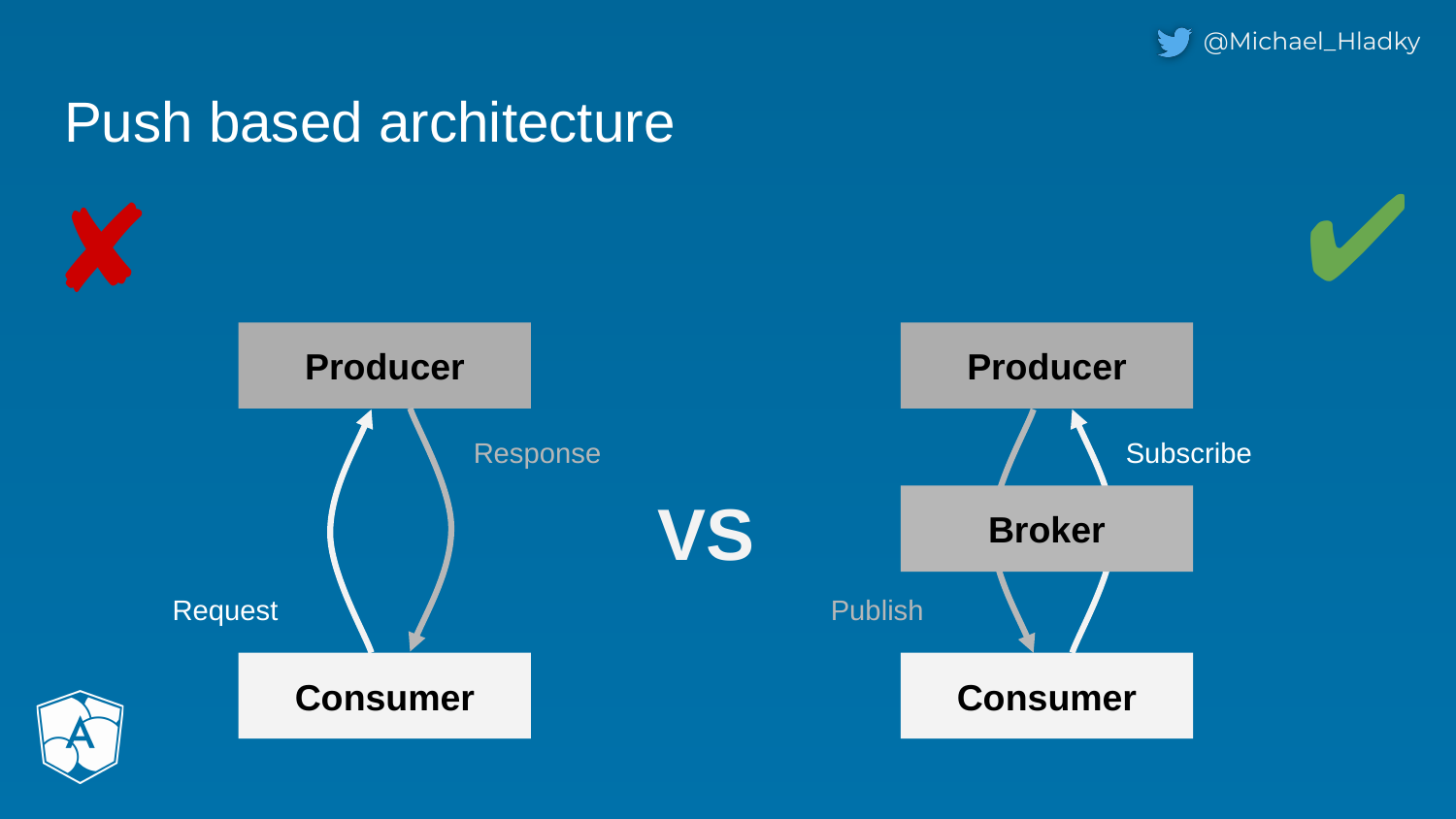

# Push based architecture
✔
✘
Producer

Response
Request
Consumer
Producer

Subscribe
Broker
Publish
Consumer
VS